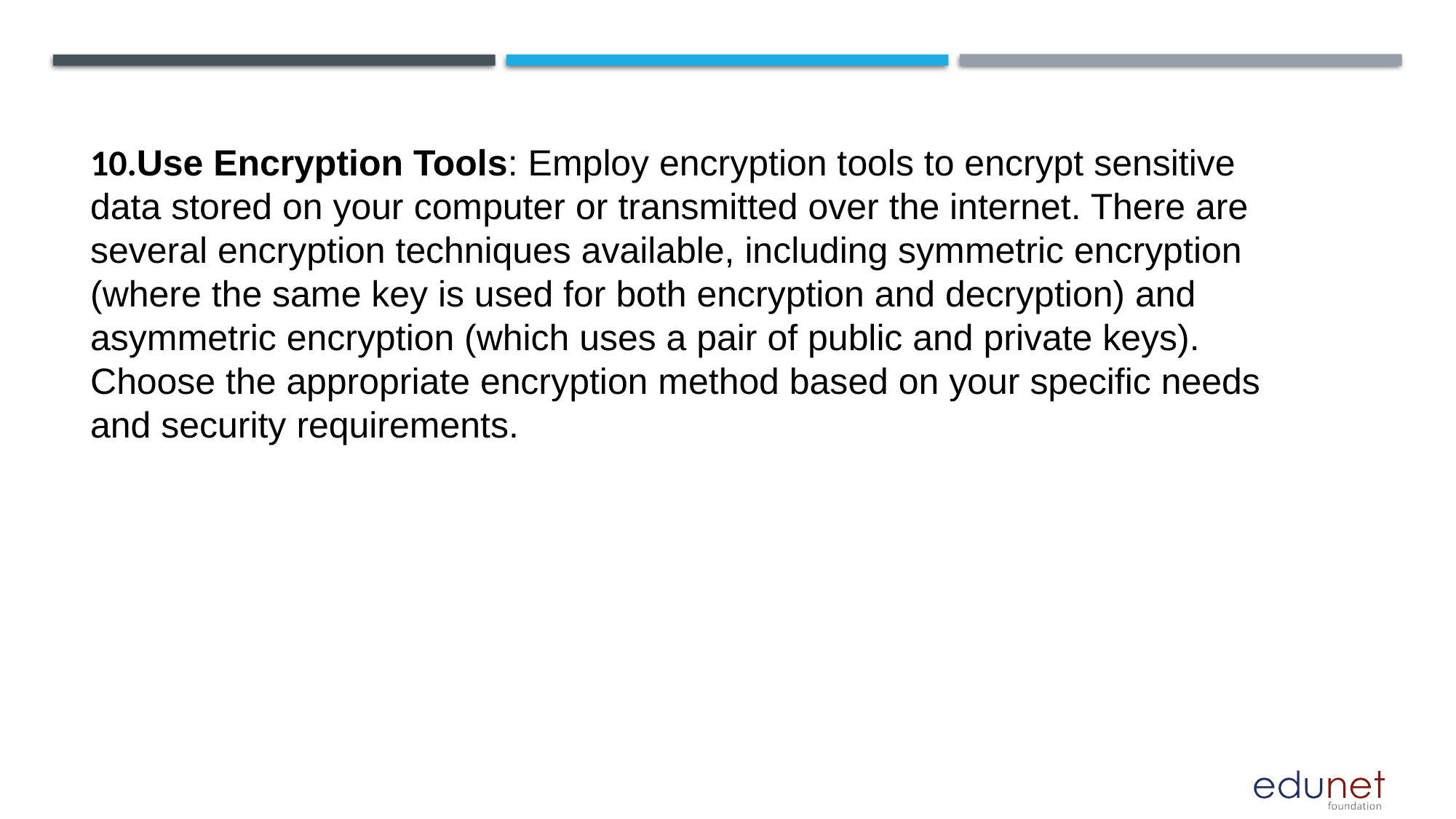

10.Use Encryption Tools: Employ encryption tools to encrypt sensitive data stored on your computer or transmitted over the internet. There are several encryption techniques available, including symmetric encryption (where the same key is used for both encryption and decryption) and asymmetric encryption (which uses a pair of public and private keys). Choose the appropriate encryption method based on your specific needs and security requirements.